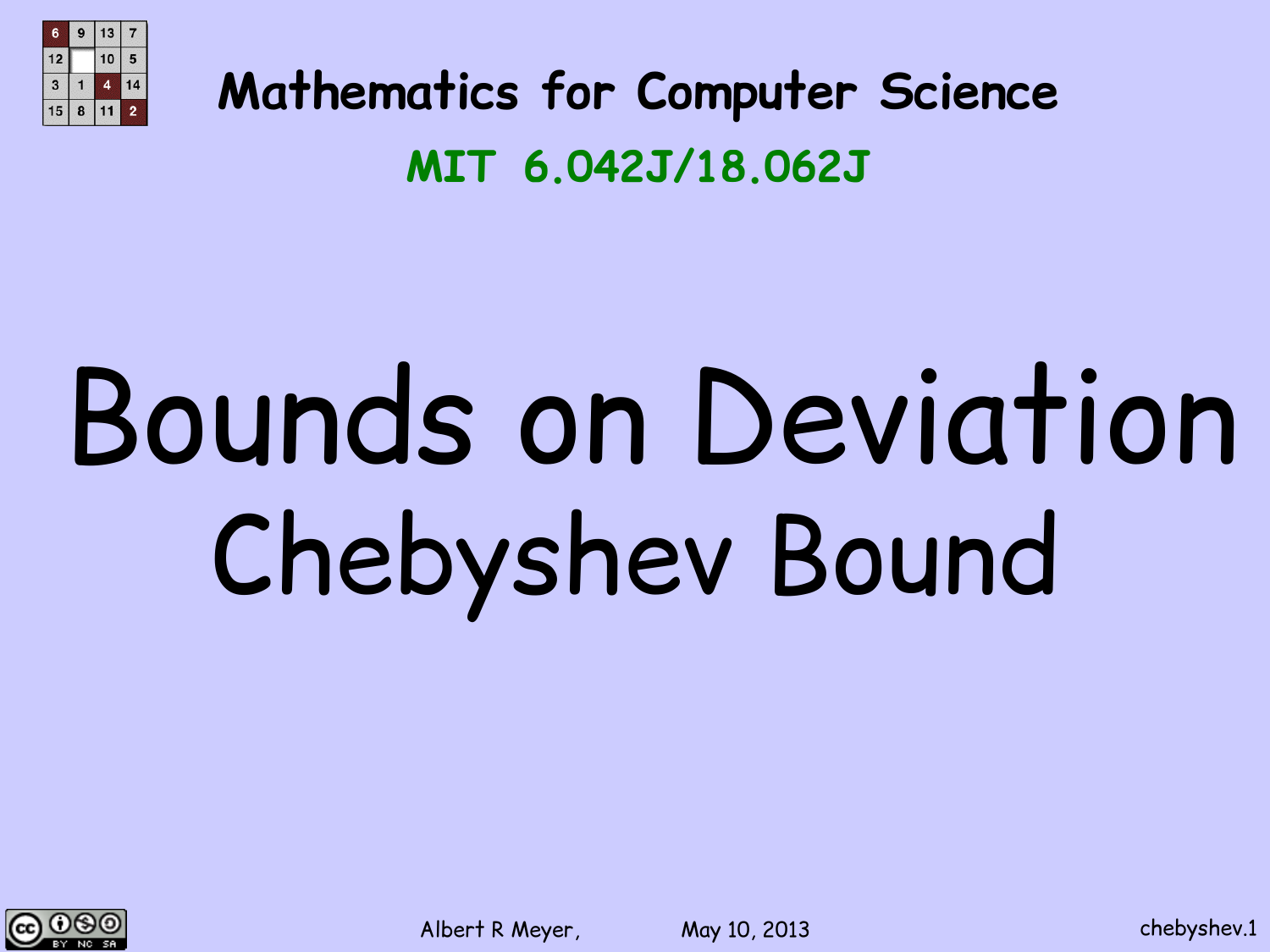

Mathematics for Computer Science
MIT 6.042J/18.062J
Bounds on Deviation
Chebyshev Bound